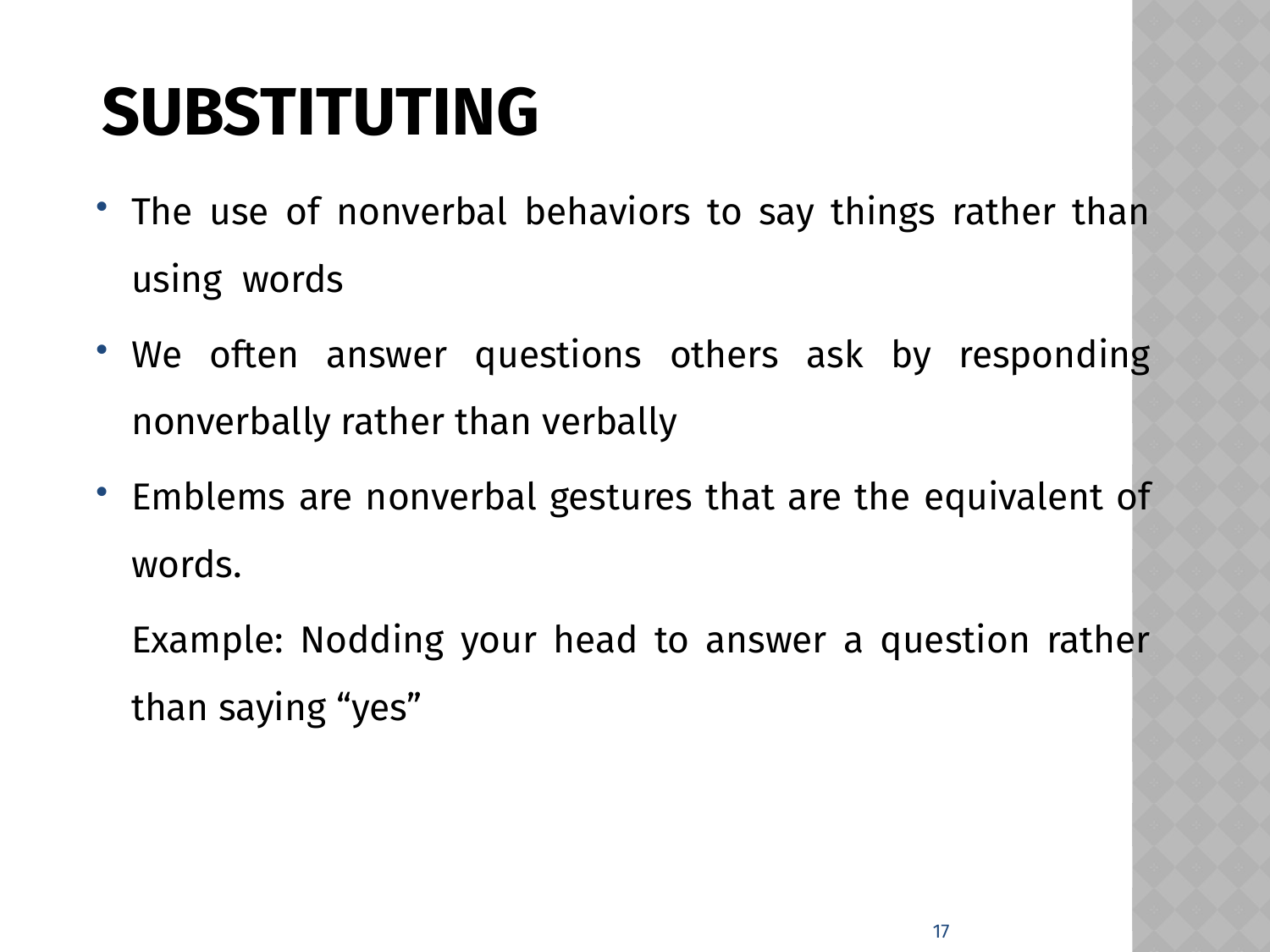

# Substituting
The use of nonverbal behaviors to say things rather than using  words
We often answer questions others ask by responding nonverbally rather than verbally
Emblems are nonverbal gestures that are the equivalent of words.
	Example: Nodding your head to answer a question rather than saying “yes”
17